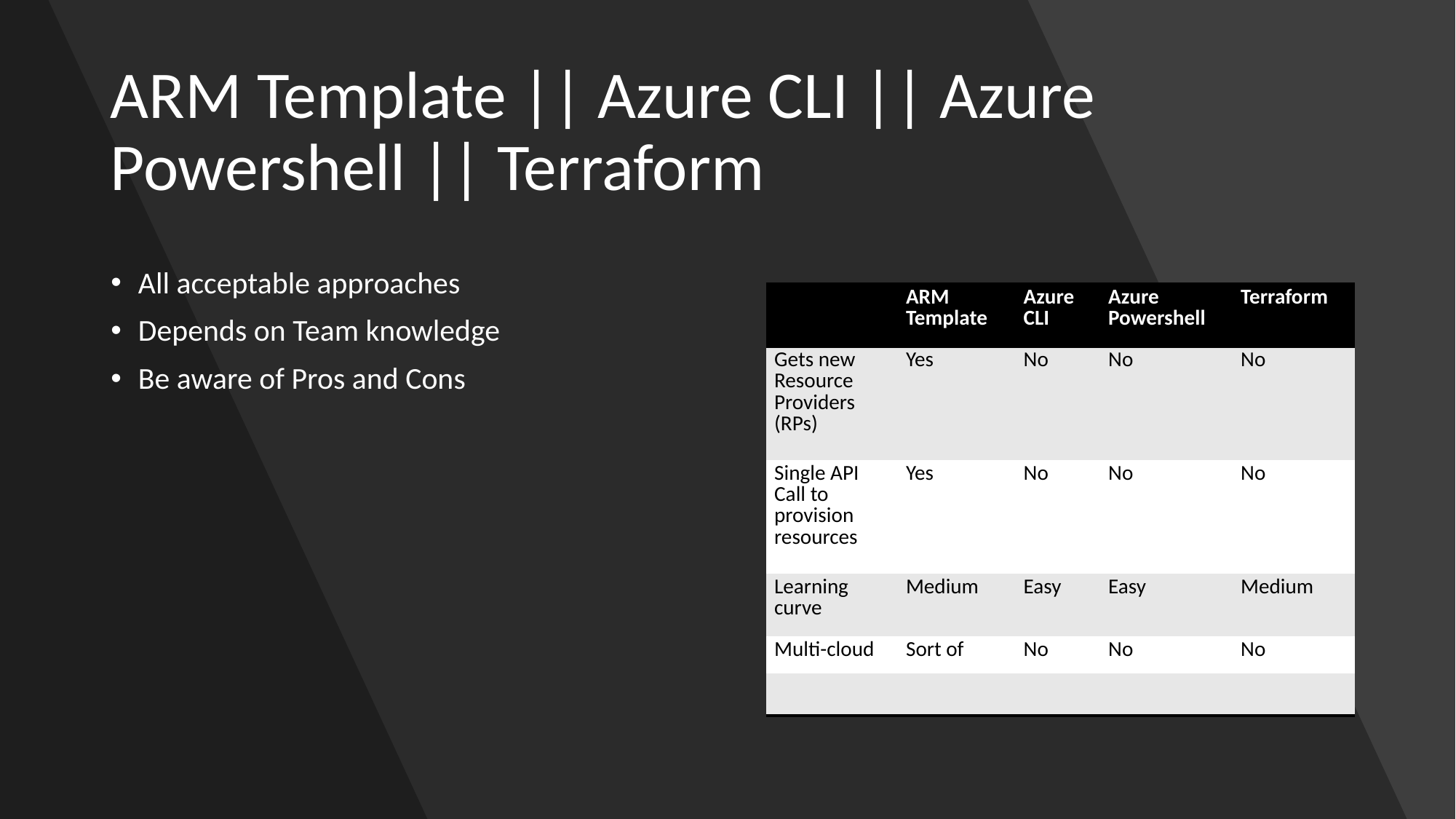

# ARM Template || Azure CLI || Azure Powershell || Terraform
All acceptable approaches
Depends on Team knowledge
Be aware of Pros and Cons
|  | ARM Template | Azure CLI | Azure Powershell | Terraform |
| --- | --- | --- | --- | --- |
| Gets new Resource Providers (RPs) | Yes | No | No | No |
| Single API Call to provision resources | Yes | No | No | No |
| Learning curve | Medium | Easy | Easy | Medium |
| Multi-cloud | Sort of | No | No | No |
|  |  |  |  |  |